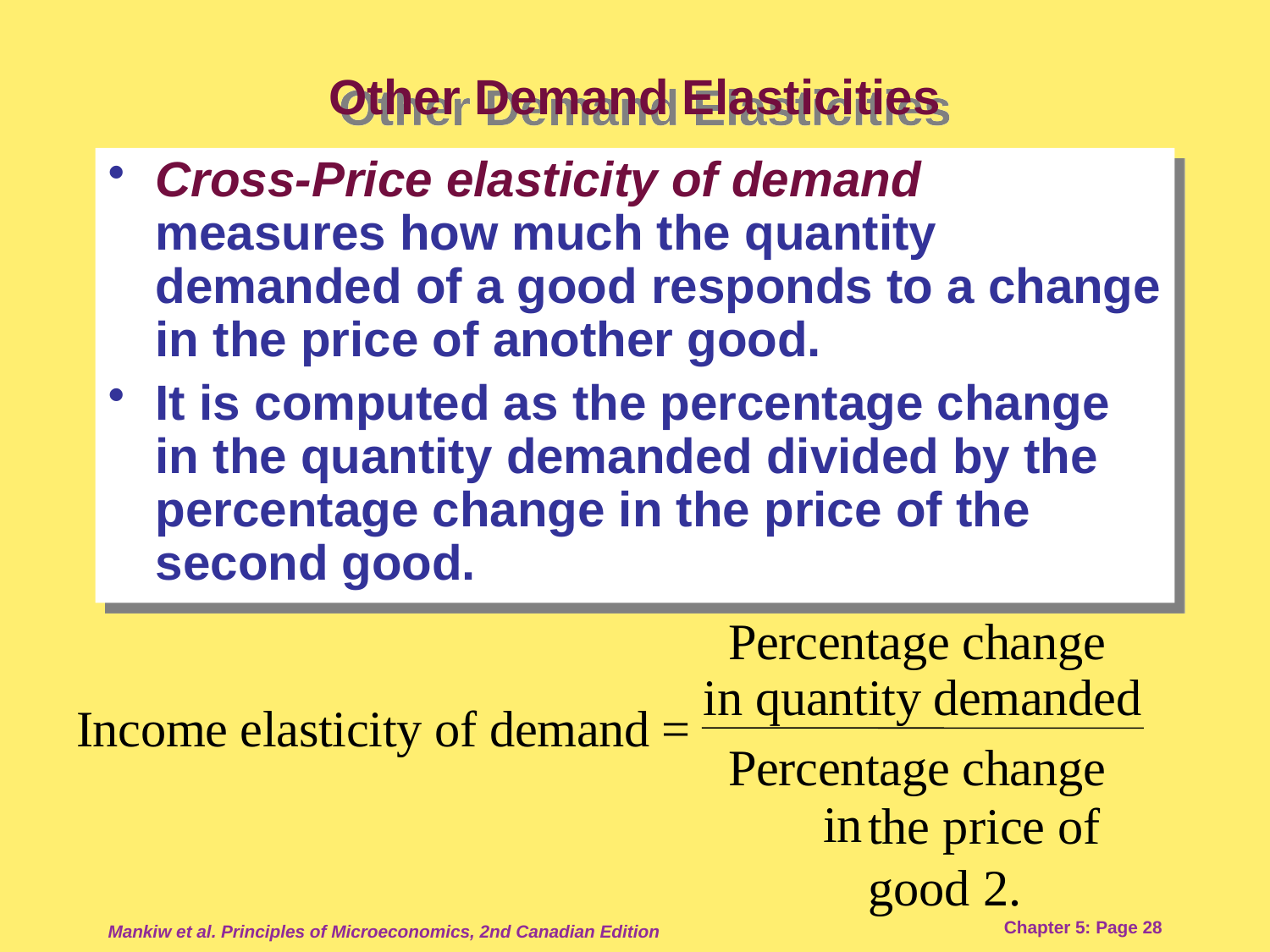

# Other Demand Elasticities
Cross-Price elasticity of demand measures how much the quantity demanded of a good responds to a change in the price of another good.
It is computed as the percentage change in the quantity demanded divided by the percentage change in the price of the second good.
P
e
r
c
e
n
t
a
g
e

c
h
a
n
g
e

i
n

q
u
a
n
t
i
t
y

d
e
m
a
n
d
e
d
I
n
c
o
m
e

e
l
a
s
t
i
c
i
t
y

o
f

d
e
m
a
n
d
=

P
e
r
c
e
n
t
a
g
e

c
h
a
n
g
e

i
n

the price of good 2.
Mankiw et al. Principles of Microeconomics, 2nd Canadian Edition
Chapter 5: Page 28